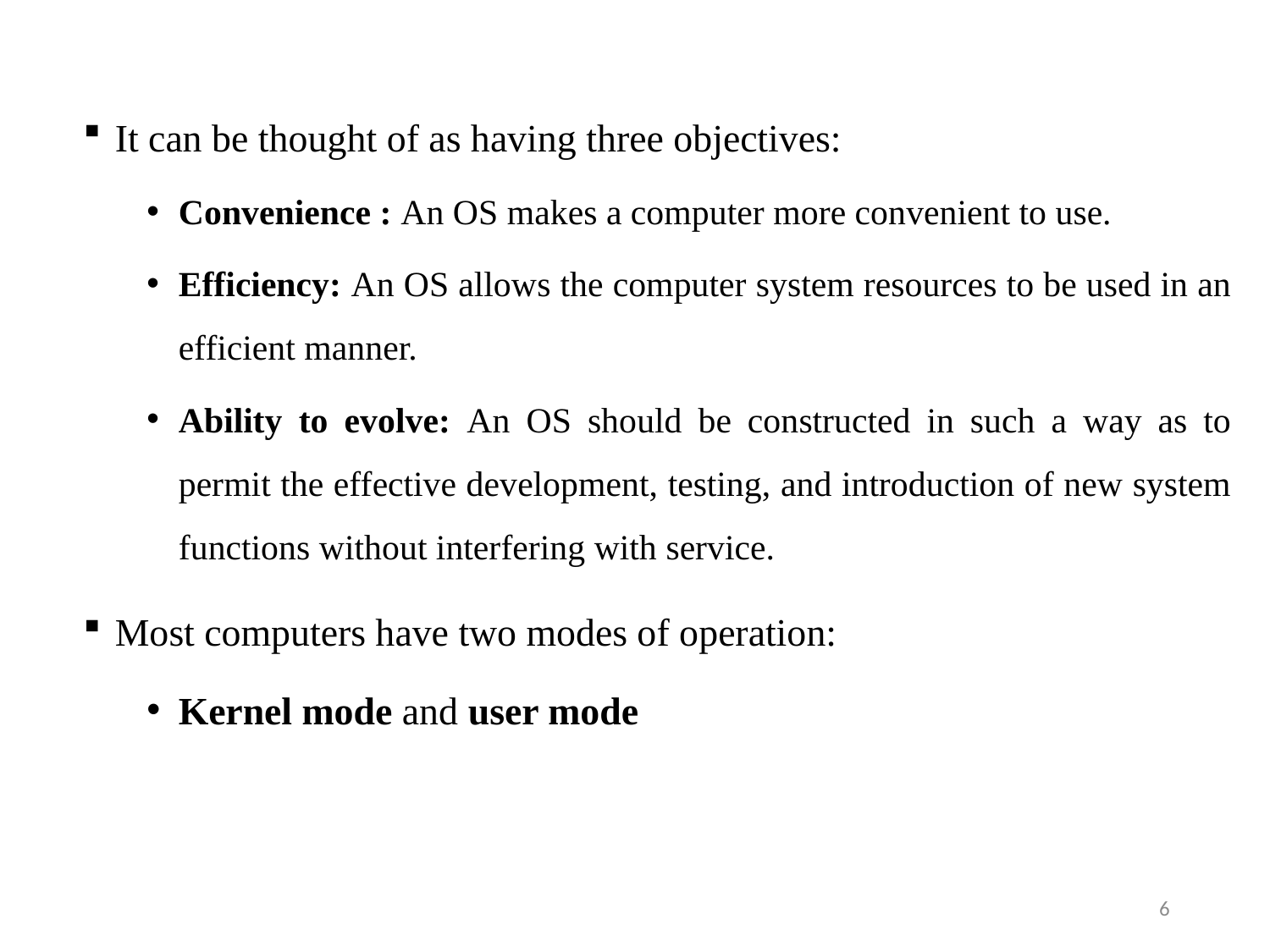

It can be thought of as having three objectives:
Convenience : An OS makes a computer more convenient to use.
Efficiency: An OS allows the computer system resources to be used in an efficient manner.
Ability to evolve: An OS should be constructed in such a way as to permit the effective development, testing, and introduction of new system functions without interfering with service.
Most computers have two modes of operation:
Kernel mode and user mode
6